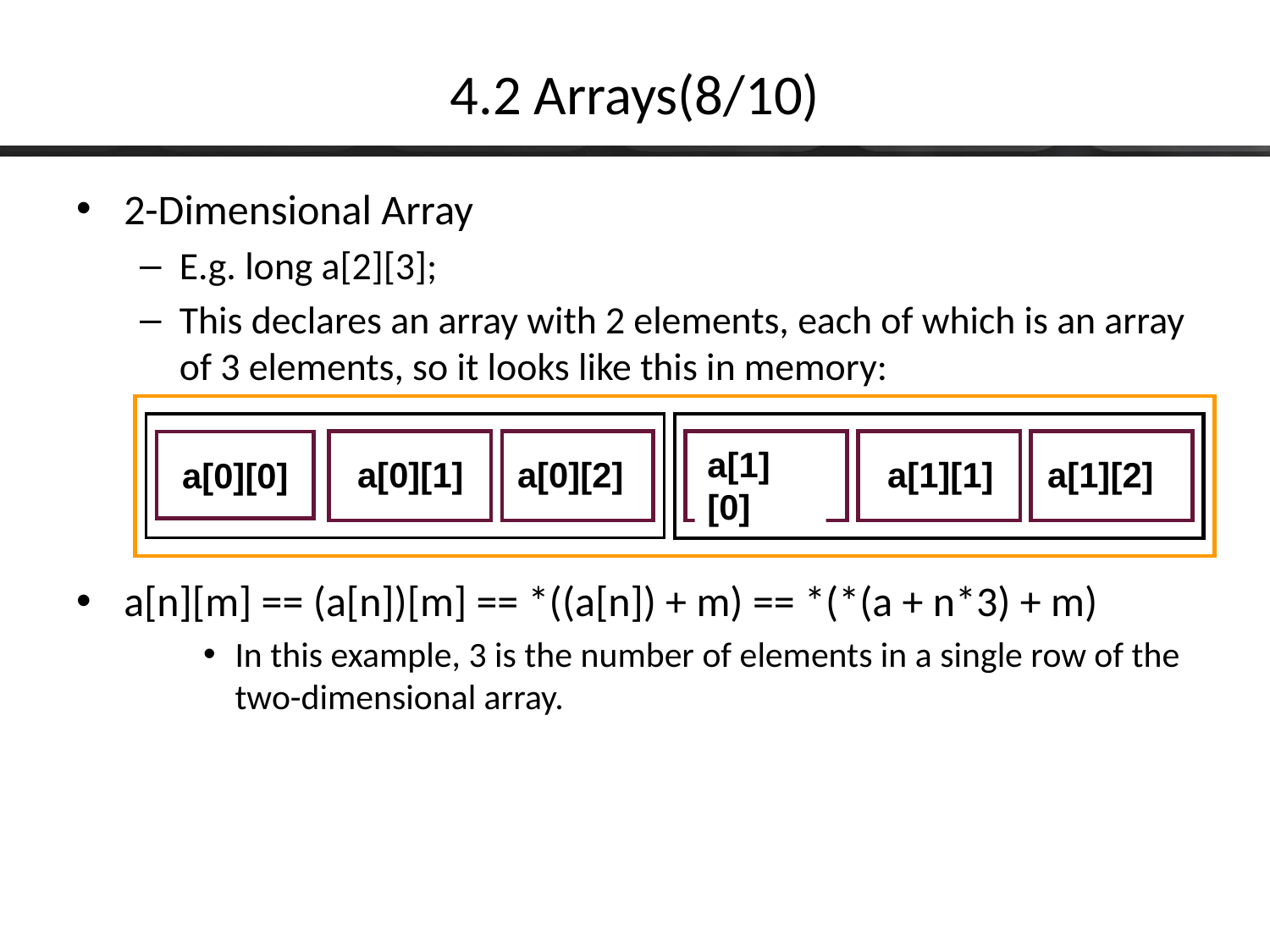

# 4.2 Arrays(8/10)
2-Dimensional Array
E.g. long a[2][3];
This declares an array with 2 elements, each of which is an array of 3 elements, so it looks like this in memory:

a[n][m] == (a[n])[m] == *((a[n]) + m) == *(*(a + n*3) + m)
In this example, 3 is the number of elements in a single row of the two-dimensional array.

a[0][0]

a[1][0]
a[0][1]
a[0][2]
a[1][1]
a[1][2]
35